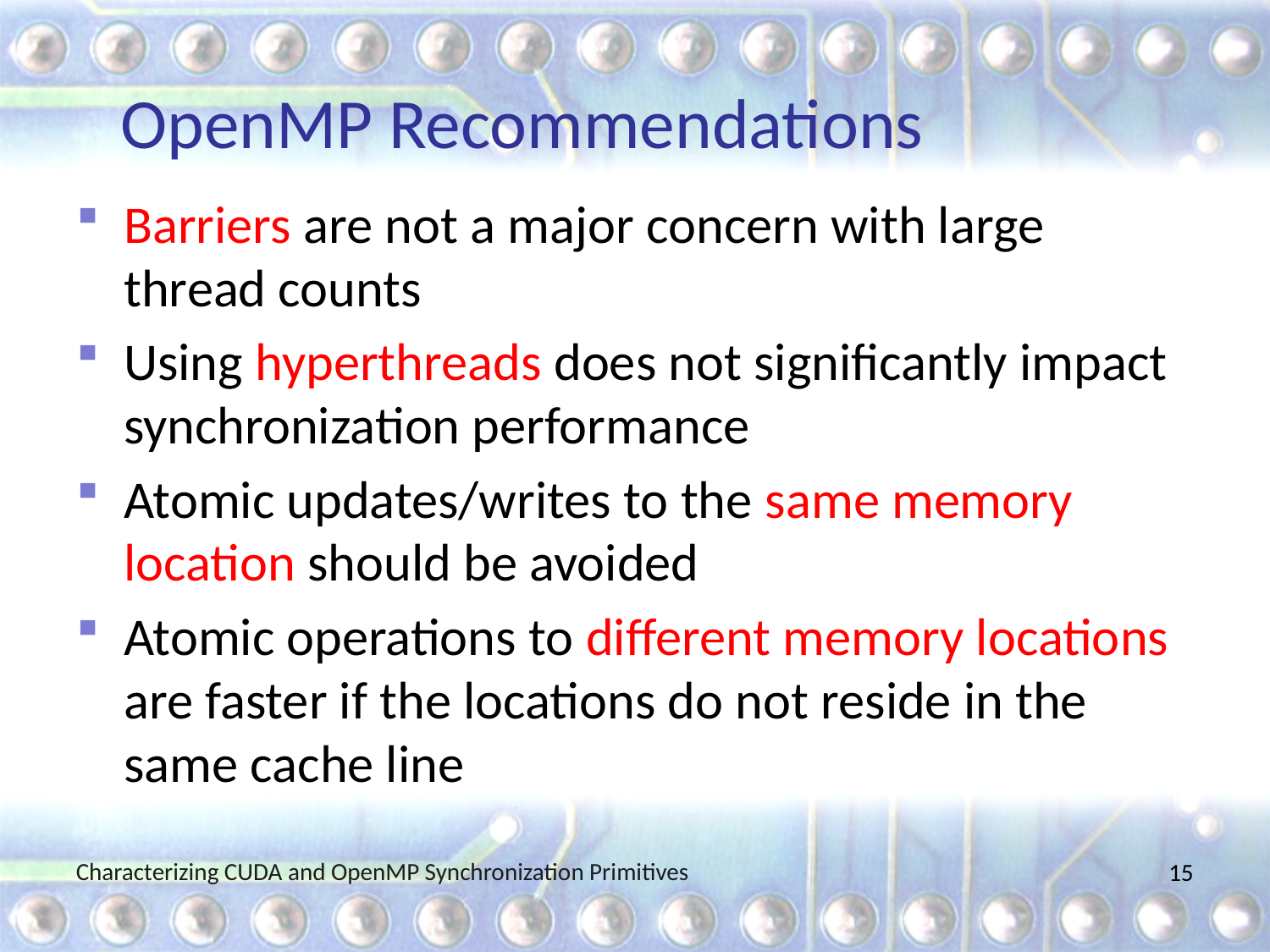

# OpenMP Recommendations
Barriers are not a major concern with large thread counts
Using hyperthreads does not significantly impact synchronization performance
Atomic updates/writes to the same memory location should be avoided
Atomic operations to different memory locations are faster if the locations do not reside in the same cache line
Characterizing CUDA and OpenMP Synchronization Primitives
15